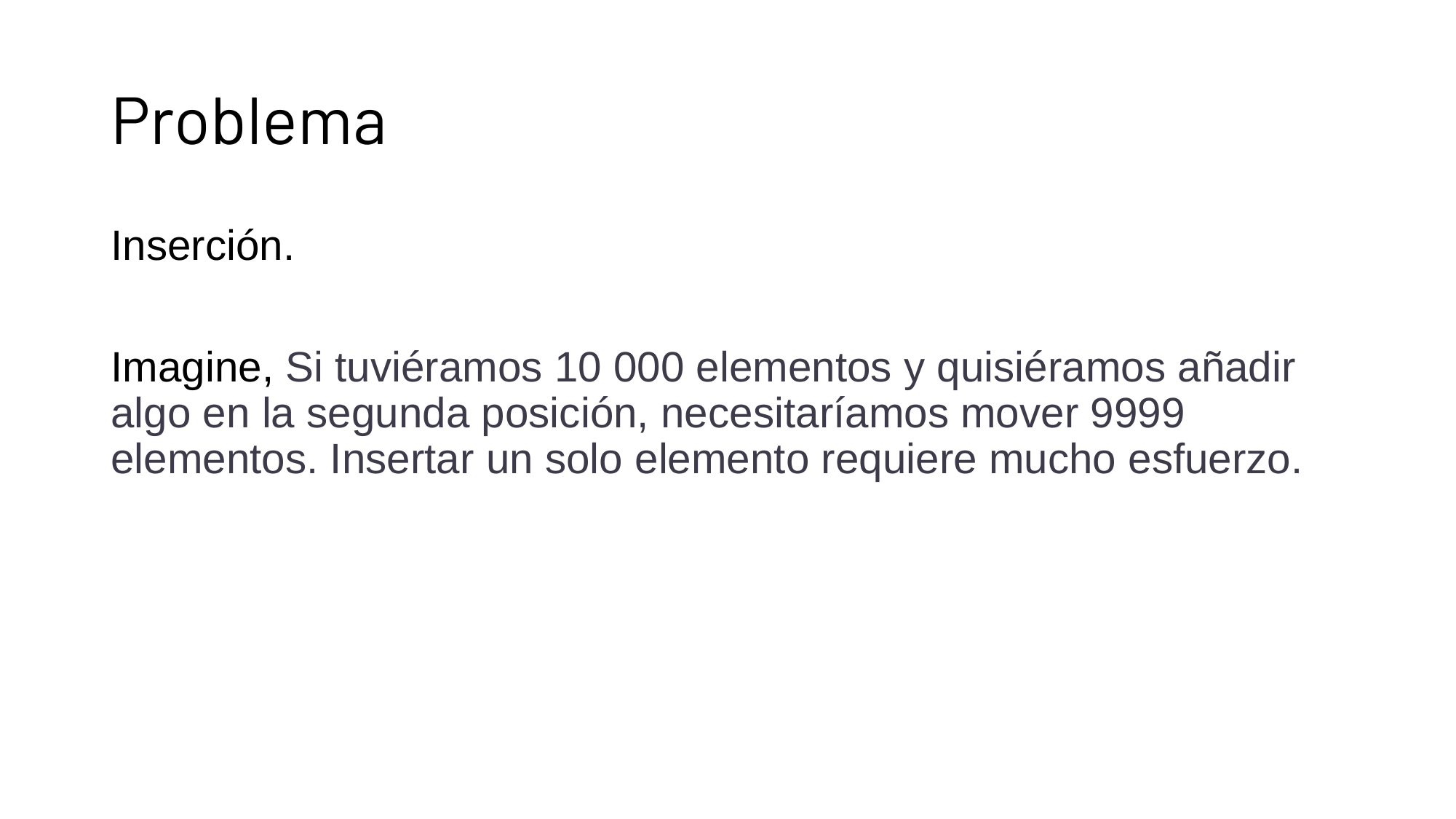

# Problema
Inserción.

Imagine, Si tuviéramos 10 000 elementos y quisiéramos añadir algo en la segunda posición, necesitaríamos mover 9999 elementos. Insertar un solo elemento requiere mucho esfuerzo.